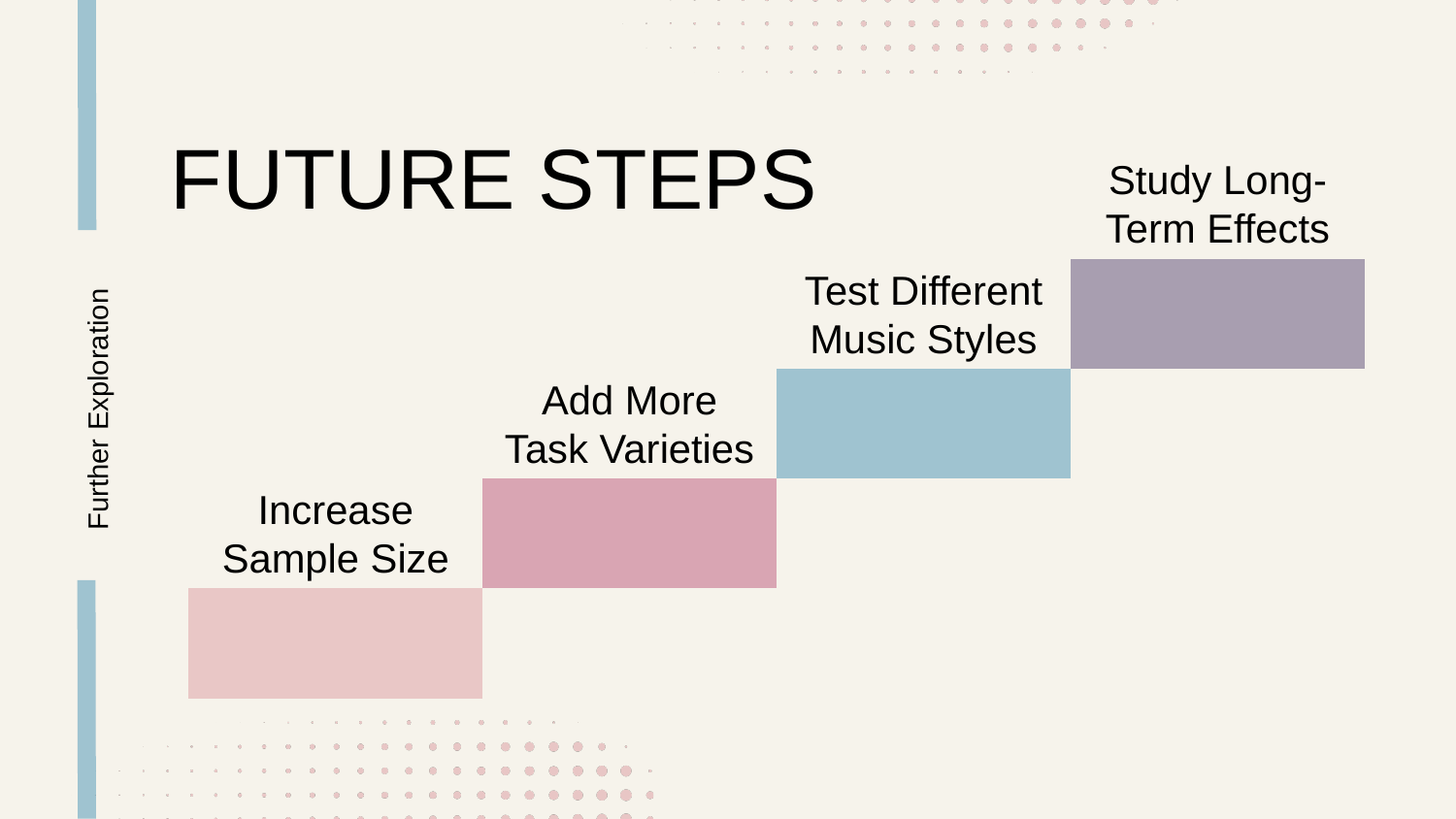

FUTURE STEPS
Study Long-Term Effects

Test Different Music Styles

Add More Task Varieties
Further Exploration

Increase Sample Size